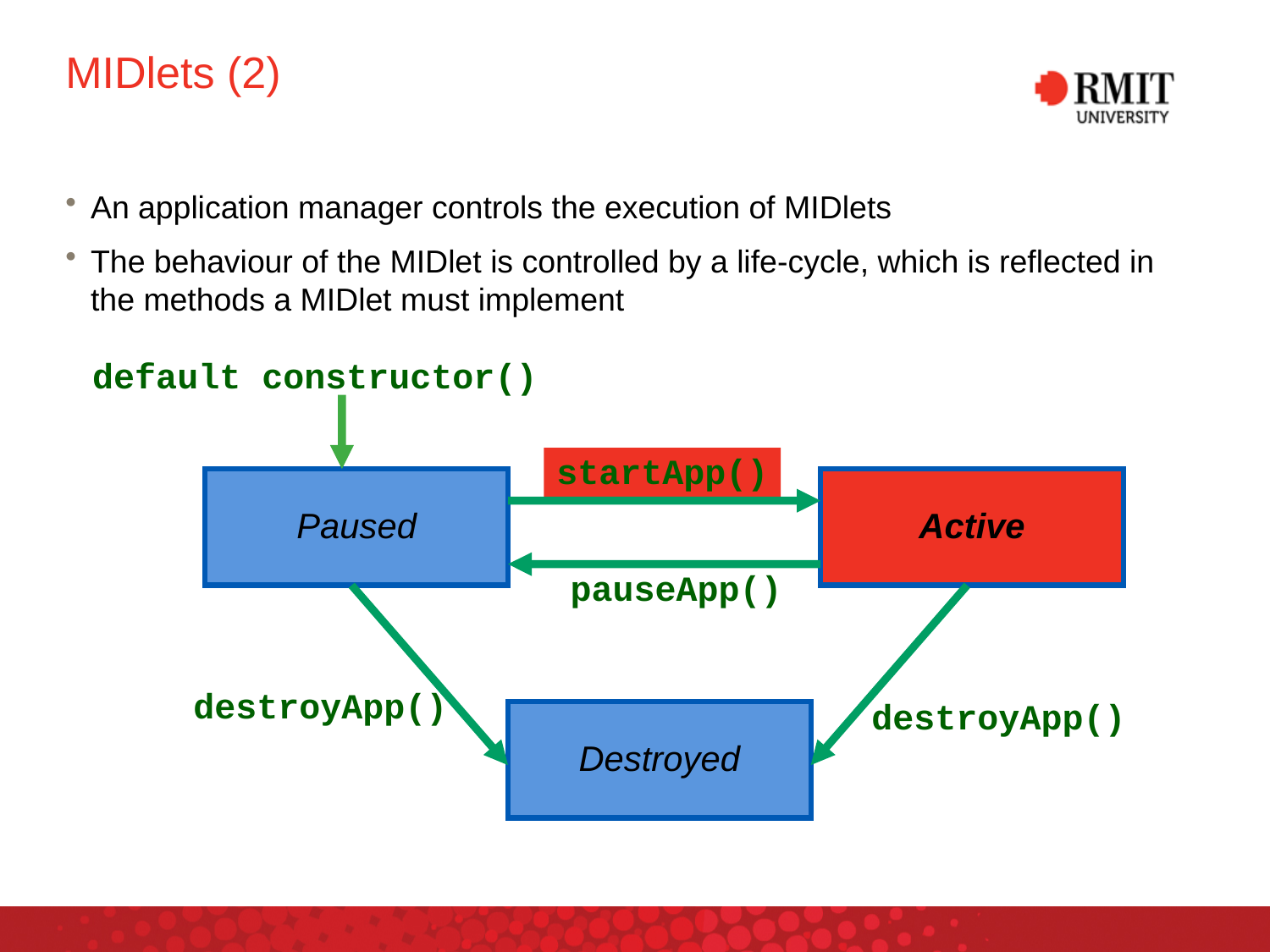

# MIDlets (2)
An application manager controls the execution of MIDlets
The behaviour of the MIDlet is controlled by a life-cycle, which is reflected in the methods a MIDlet must implement

default constructor()

startApp()
Paused
Active

pauseApp()

destroyApp()
destroyApp()
Destroyed